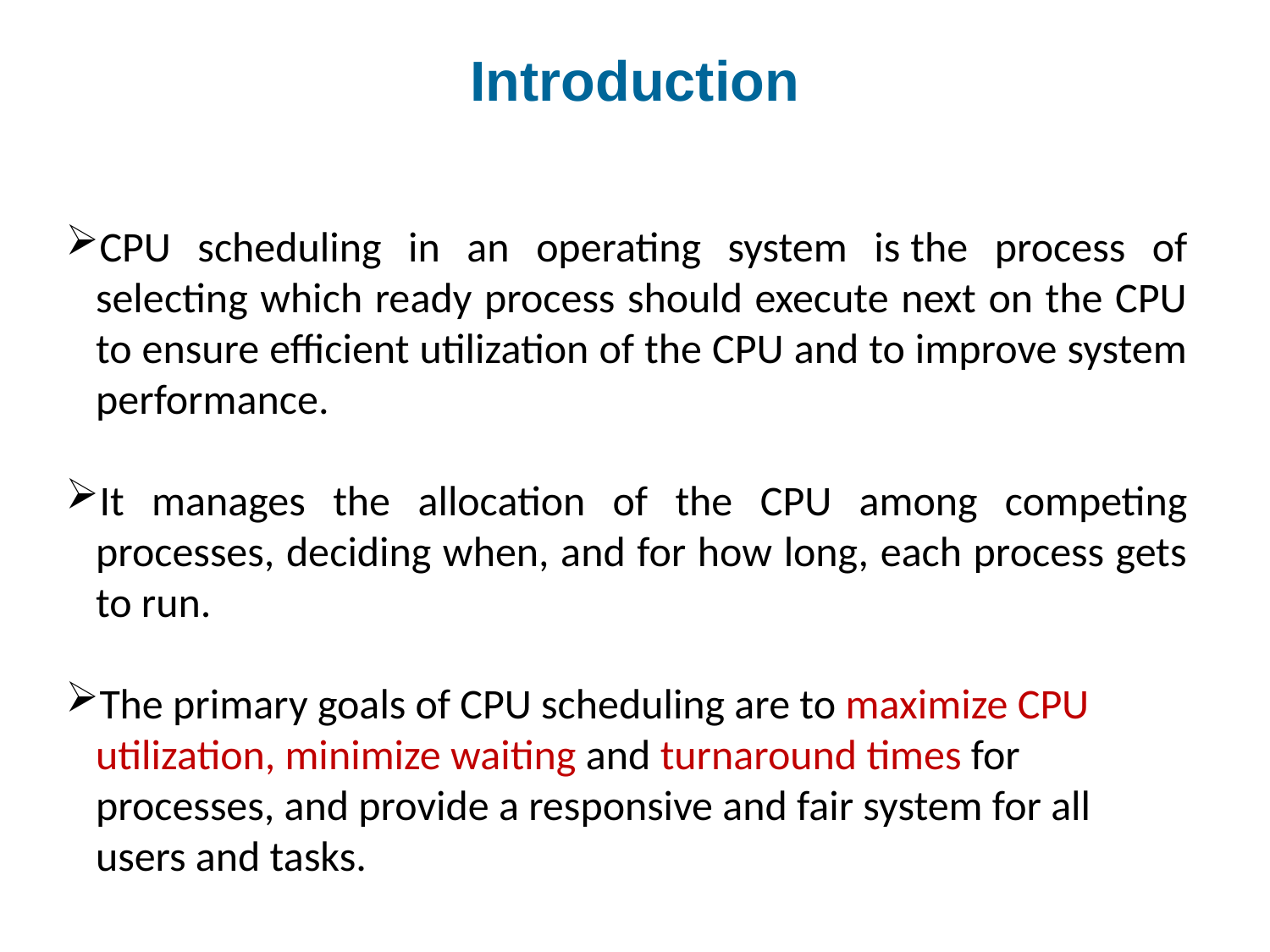

# Introduction
CPU scheduling in an operating system is the process of selecting which ready process should execute next on the CPU to ensure efficient utilization of the CPU and to improve system performance.

It manages the allocation of the CPU among competing processes, deciding when, and for how long, each process gets to run.

The primary goals of CPU scheduling are to maximize CPU utilization, minimize waiting and turnaround times for processes, and provide a responsive and fair system for all users and tasks.